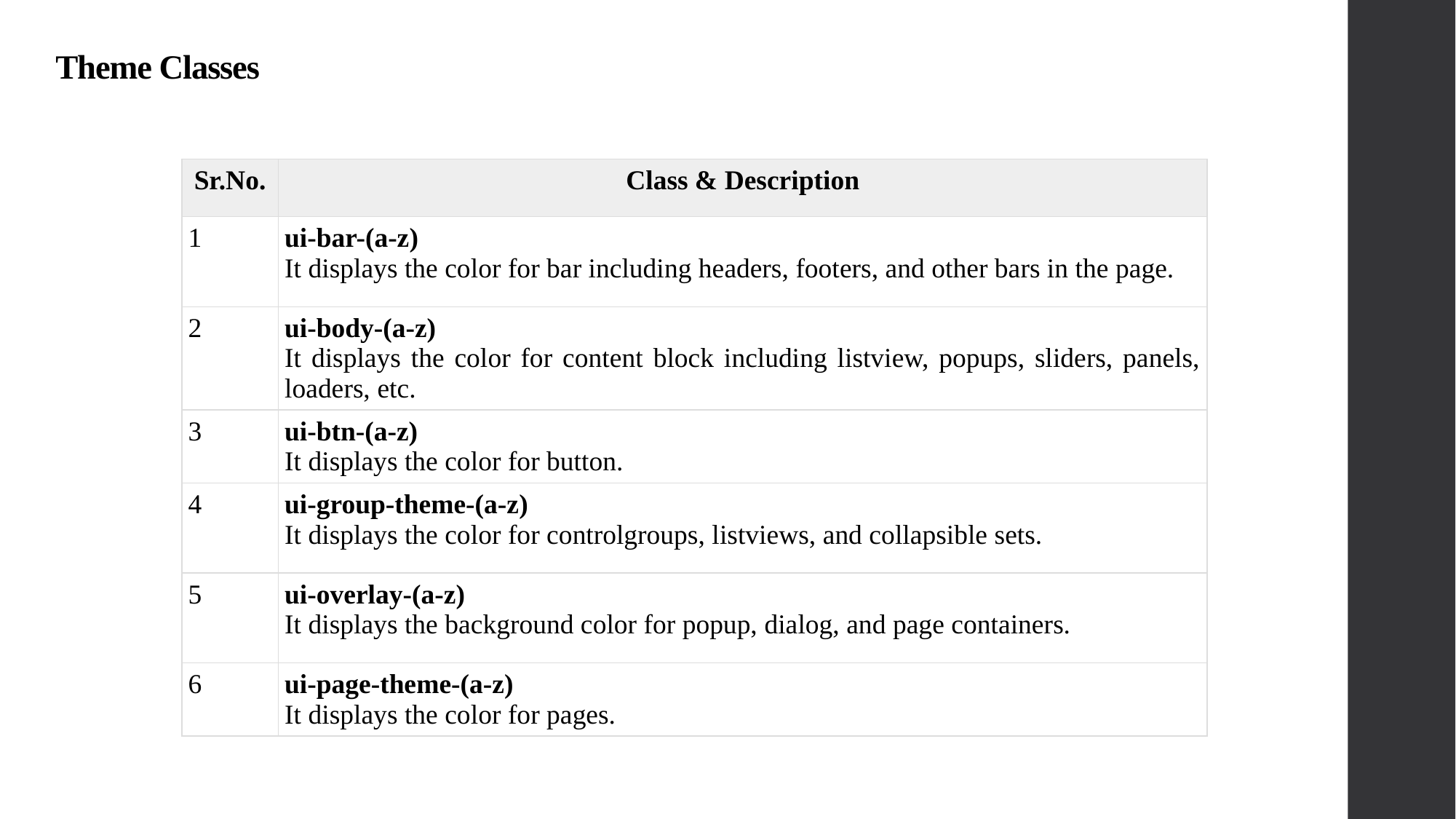

# Theme Classes
| Sr.No. | Class & Description |
| --- | --- |
| 1 | ui-bar-(a-z) It displays the color for bar including headers, footers, and other bars in the page. |
| 2 | ui-body-(a-z) It displays the color for content block including listview, popups, sliders, panels, loaders, etc. |
| 3 | ui-btn-(a-z) It displays the color for button. |
| 4 | ui-group-theme-(a-z) It displays the color for controlgroups, listviews, and collapsible sets. |
| 5 | ui-overlay-(a-z) It displays the background color for popup, dialog, and page containers. |
| 6 | ui-page-theme-(a-z) It displays the color for pages. |